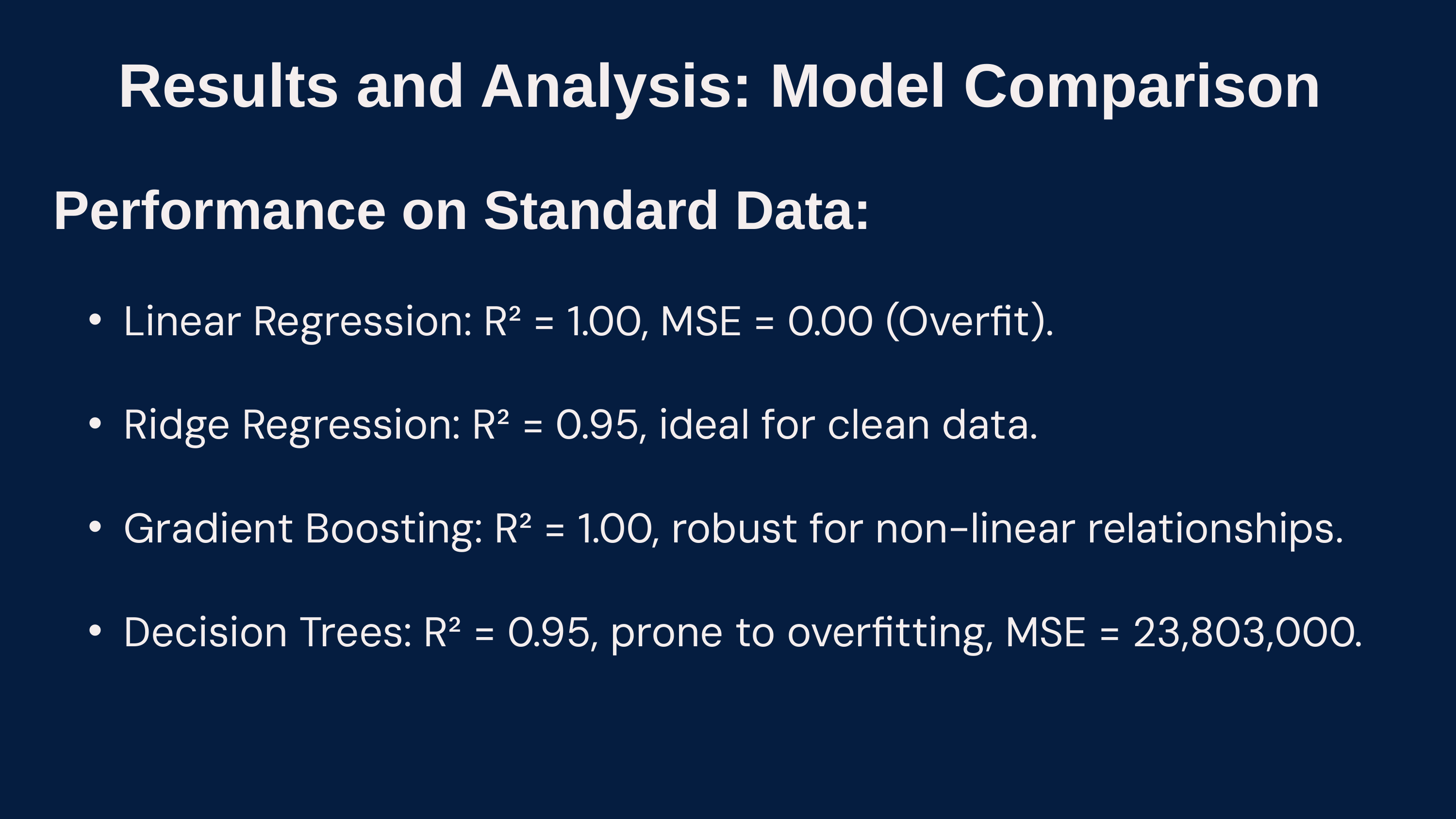

Results and Analysis: Model Comparison
Performance on Standard Data:
Linear Regression: R² = 1.00, MSE = 0.00 (Overfit).
Ridge Regression: R² = 0.95, ideal for clean data.
Gradient Boosting: R² = 1.00, robust for non-linear relationships.
Decision Trees: R² = 0.95, prone to overfitting, MSE = 23,803,000.